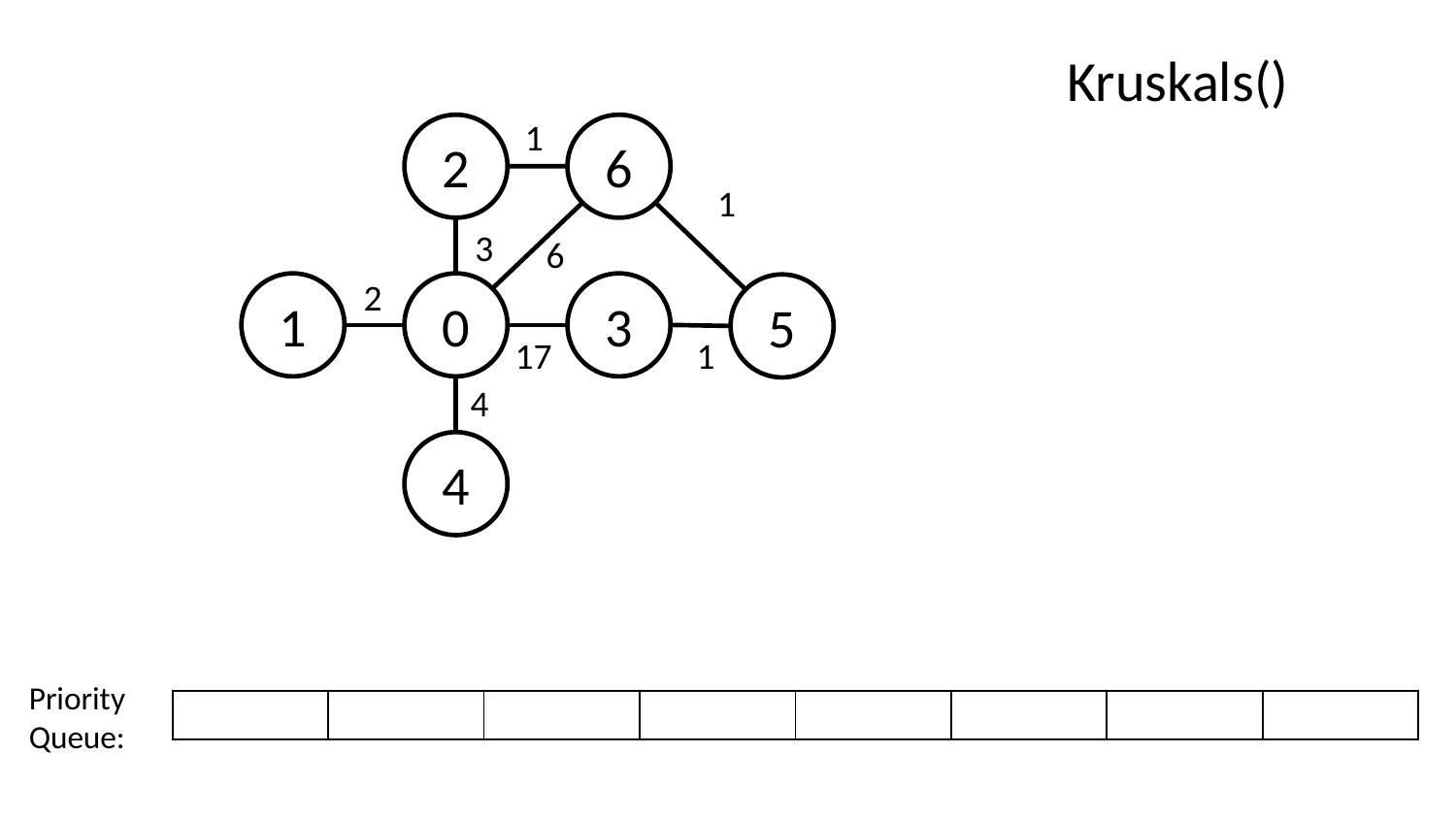

Kruskals()
1
6
2
1
3
6
2
1
3
0
5
17
1

4
4
Priority Queue:
|  |  |  |  |  |  |  |  |
| --- | --- | --- | --- | --- | --- | --- | --- |